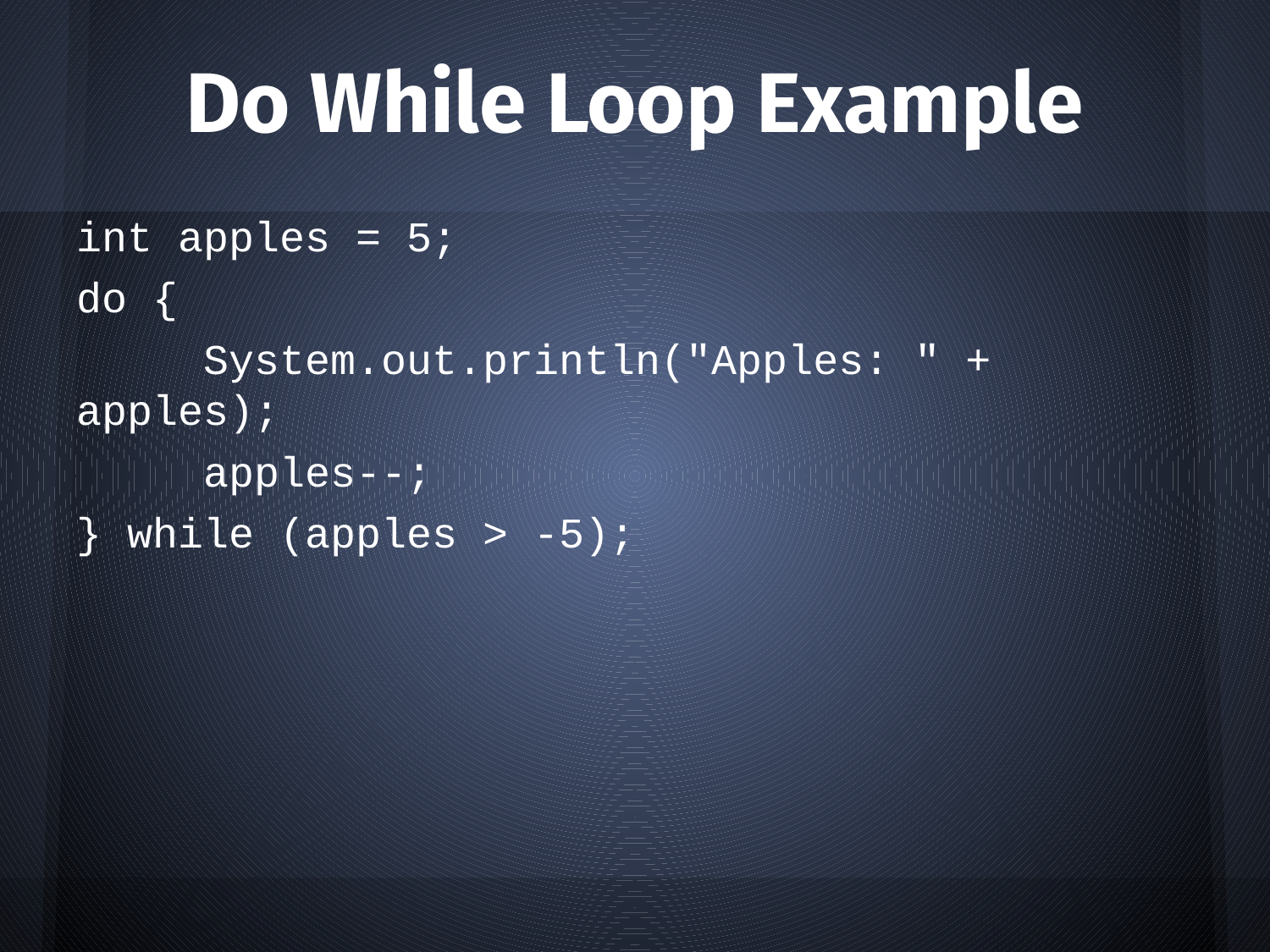

# Do While Loop Example
int apples = 5;
do {
	System.out.println("Apples: " + apples);
	apples--;
} while (apples > -5);